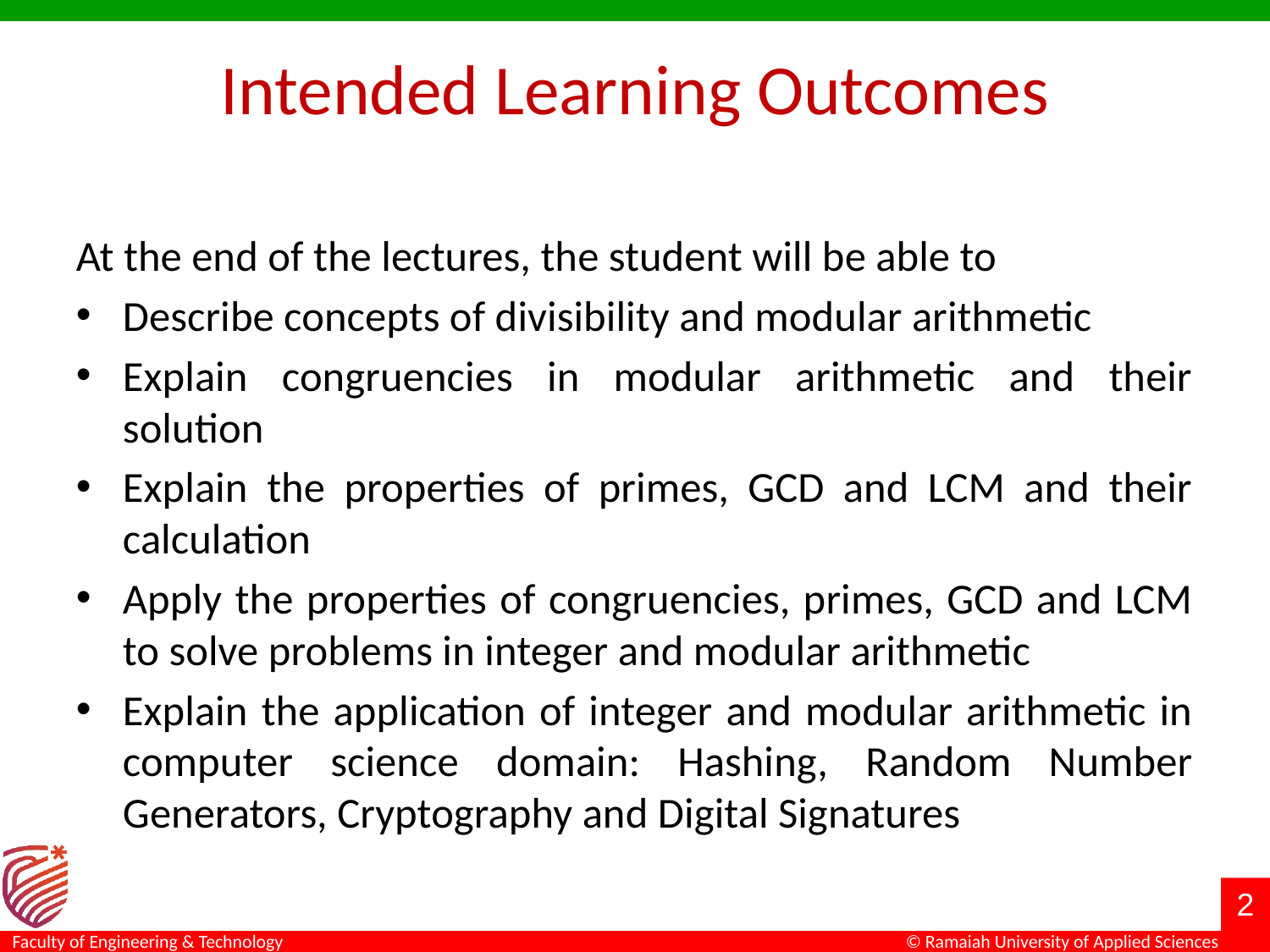

# Intended Learning Outcomes
At the end of the lectures, the student will be able to
Describe concepts of divisibility and modular arithmetic
Explain congruencies in modular arithmetic and their solution
Explain the properties of primes, GCD and LCM and their calculation
Apply the properties of congruencies, primes, GCD and LCM to solve problems in integer and modular arithmetic
Explain the application of integer and modular arithmetic in computer science domain: Hashing, Random Number Generators, Cryptography and Digital Signatures